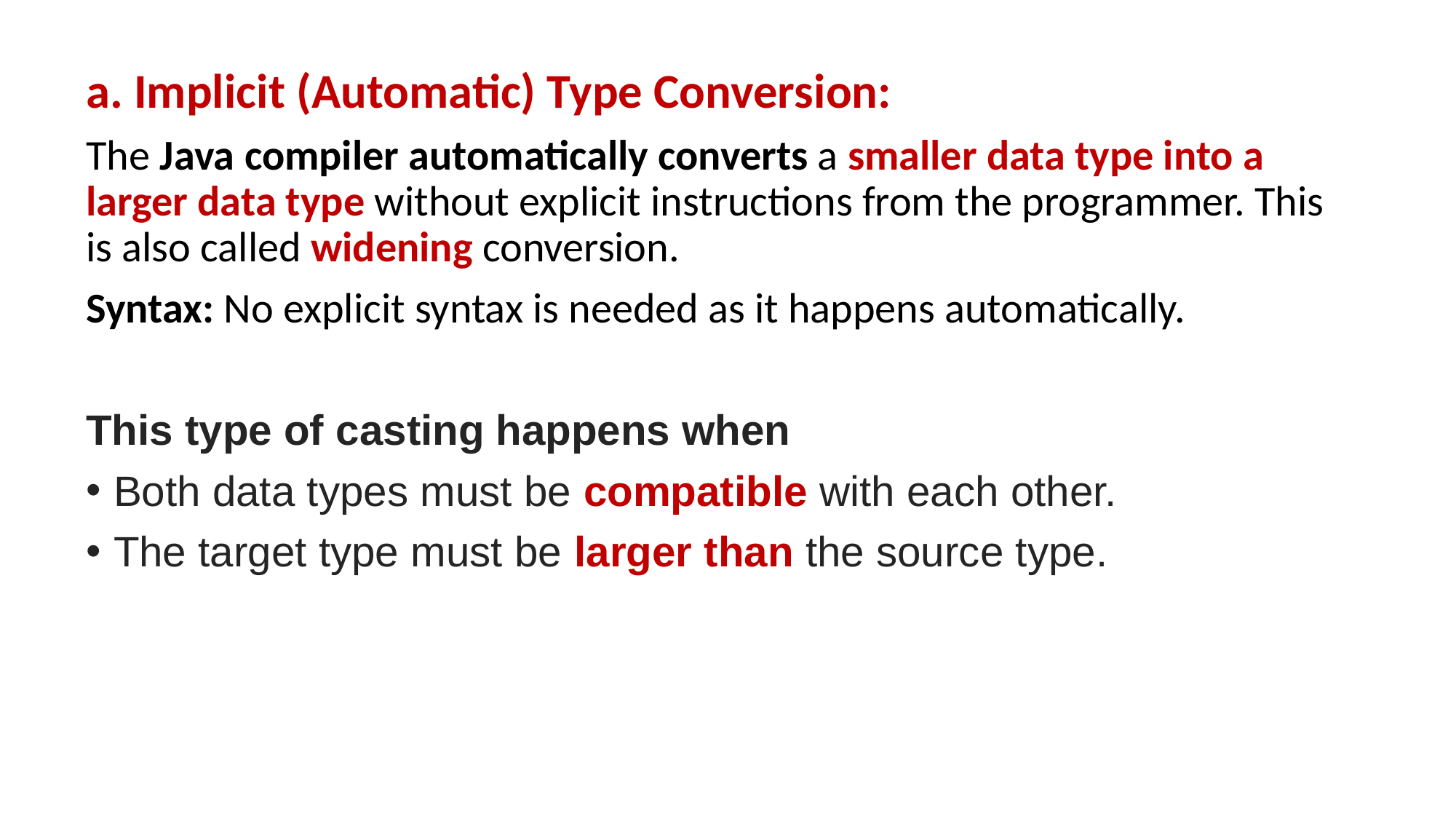

a. Implicit (Automatic) Type Conversion:
The Java compiler automatically converts a smaller data type into a larger data type without explicit instructions from the programmer. This is also called widening conversion.
Syntax: No explicit syntax is needed as it happens automatically.

This type of casting happens when
Both data types must be compatible with each other.
The target type must be larger than the source type.